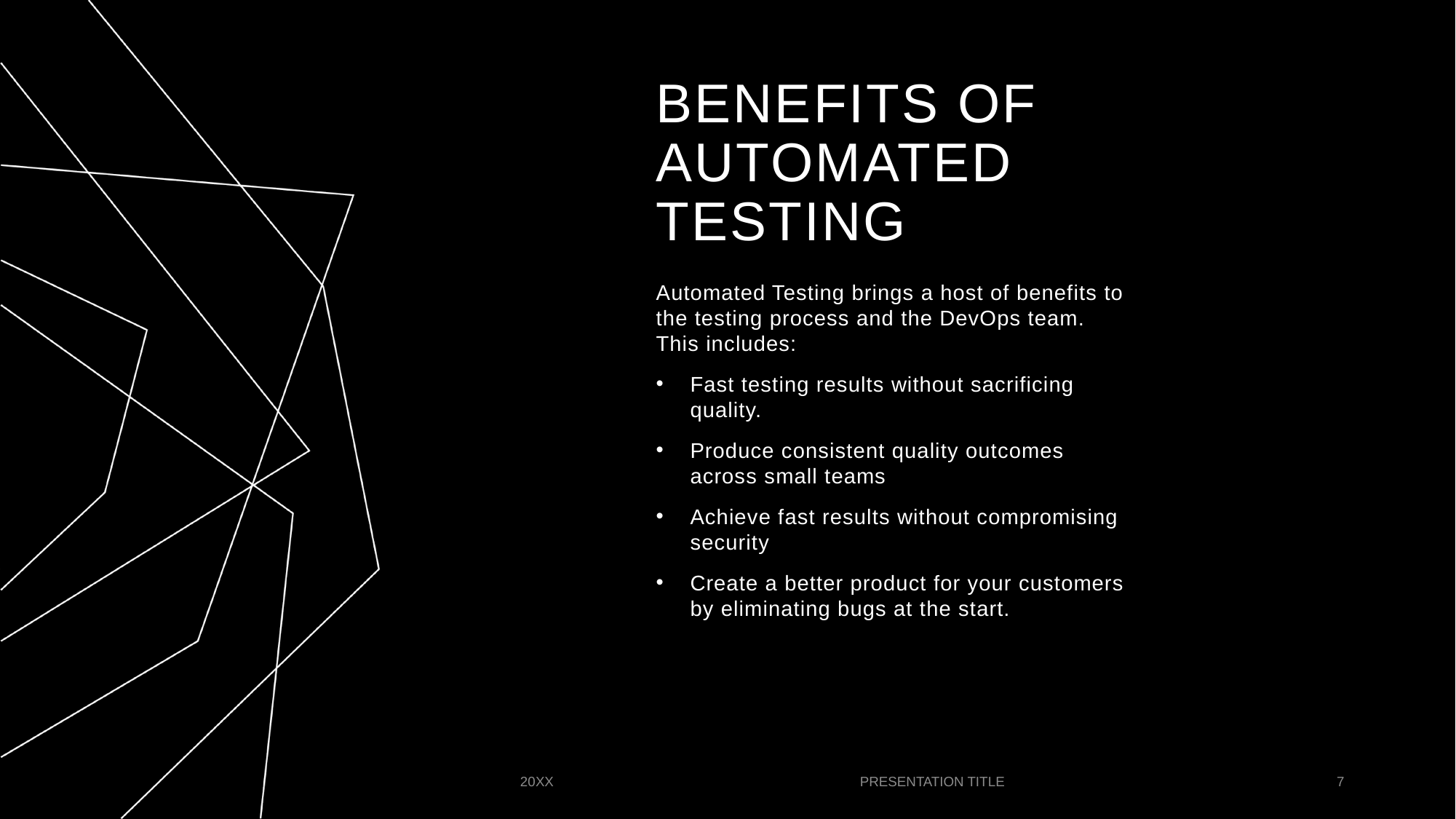

# Benefits of automated testing
Automated Testing brings a host of benefits to the testing process and the DevOps team. This includes:
Fast testing results without sacrificing quality.
Produce consistent quality outcomes across small teams
Achieve fast results without compromising security
Create a better product for your customers by eliminating bugs at the start.

20XX
PRESENTATION TITLE
7